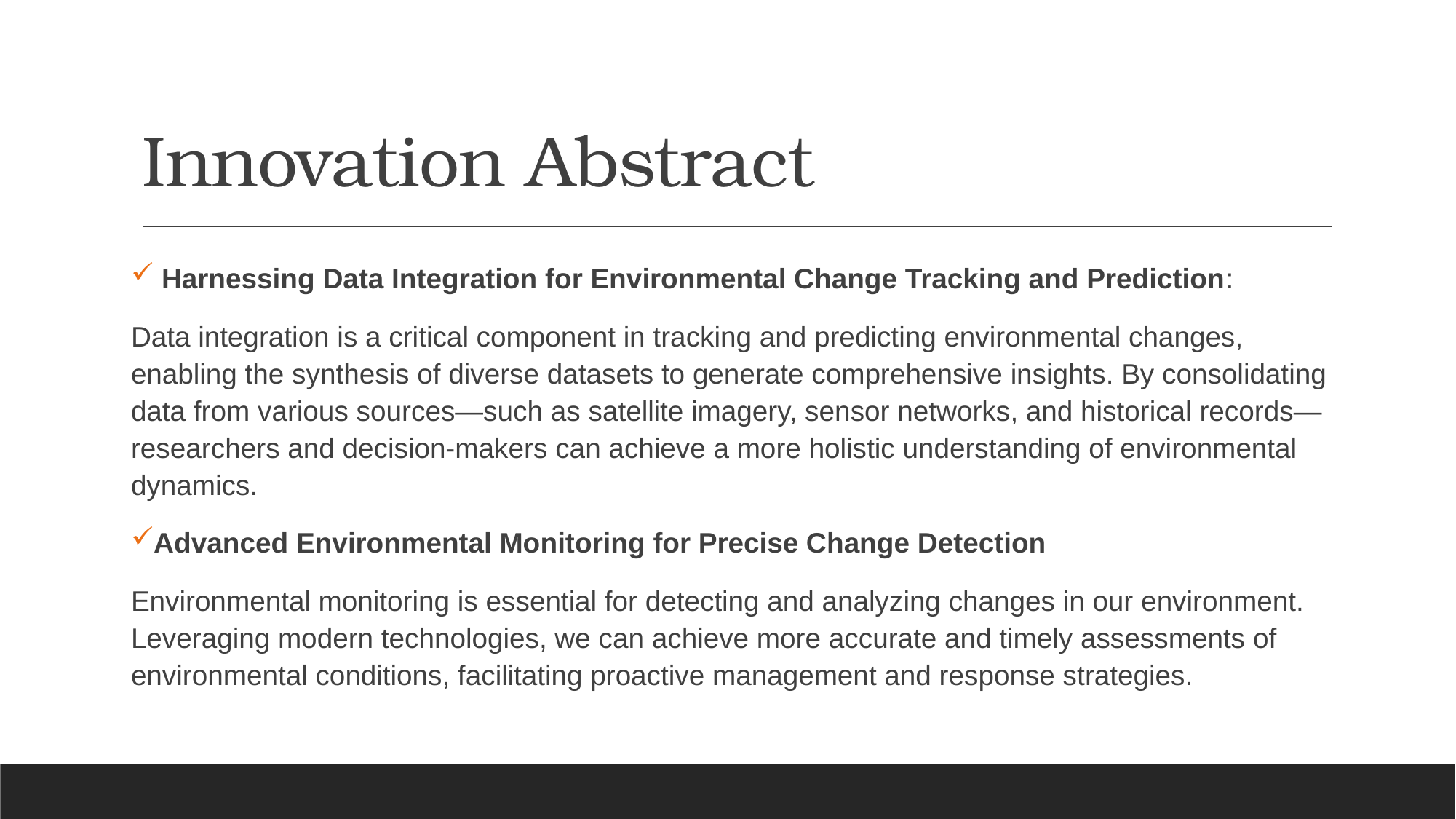

# Innovation Abstract
 Harnessing Data Integration for Environmental Change Tracking and Prediction:
Data integration is a critical component in tracking and predicting environmental changes, enabling the synthesis of diverse datasets to generate comprehensive insights. By consolidating data from various sources—such as satellite imagery, sensor networks, and historical records—researchers and decision-makers can achieve a more holistic understanding of environmental dynamics.
Advanced Environmental Monitoring for Precise Change Detection
Environmental monitoring is essential for detecting and analyzing changes in our environment. Leveraging modern technologies, we can achieve more accurate and timely assessments of environmental conditions, facilitating proactive management and response strategies.